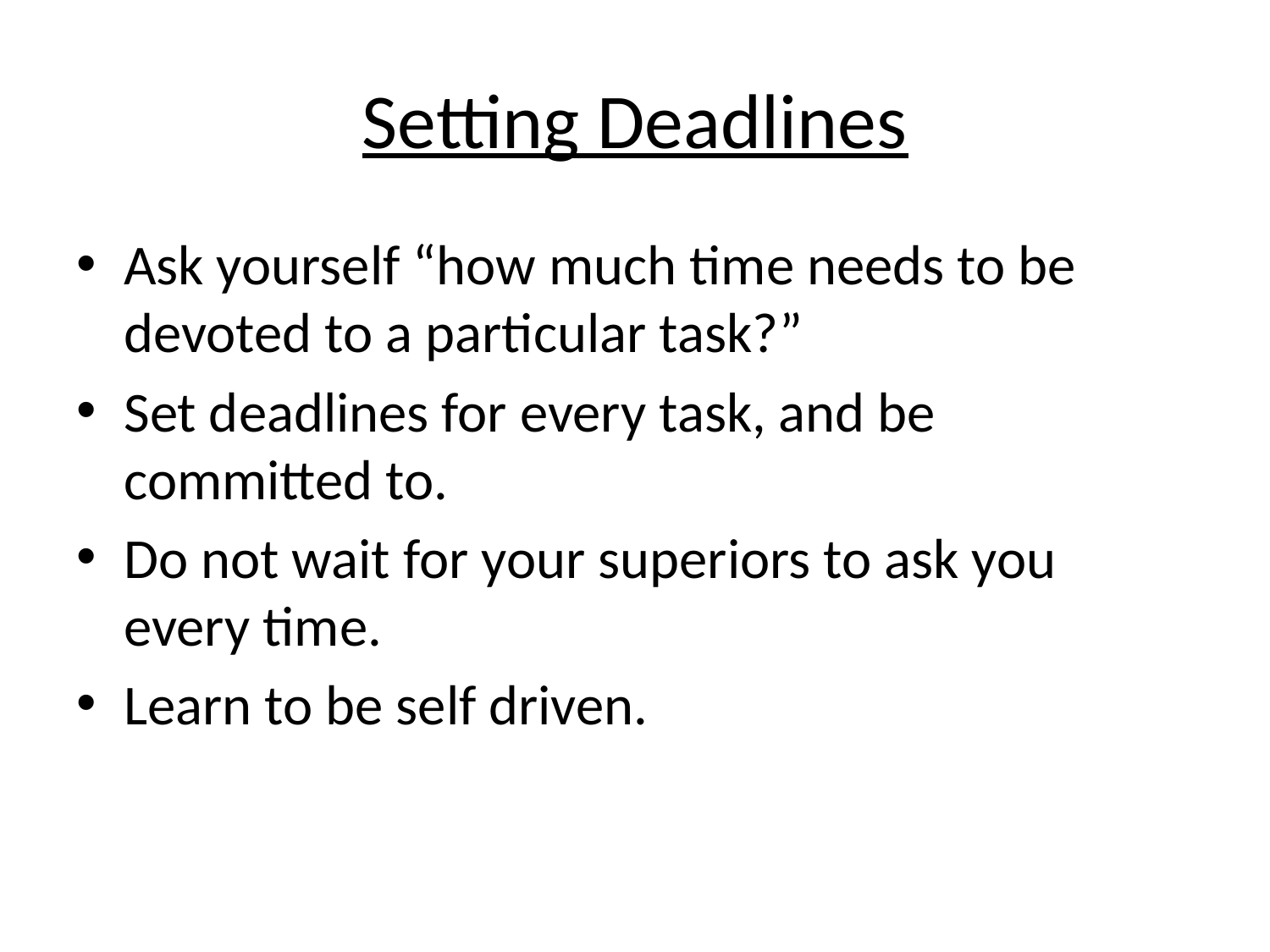

# Setting Deadlines
Ask yourself “how much time needs to be devoted to a particular task?”
Set deadlines for every task, and be committed to.
Do not wait for your superiors to ask you every time.
Learn to be self driven.